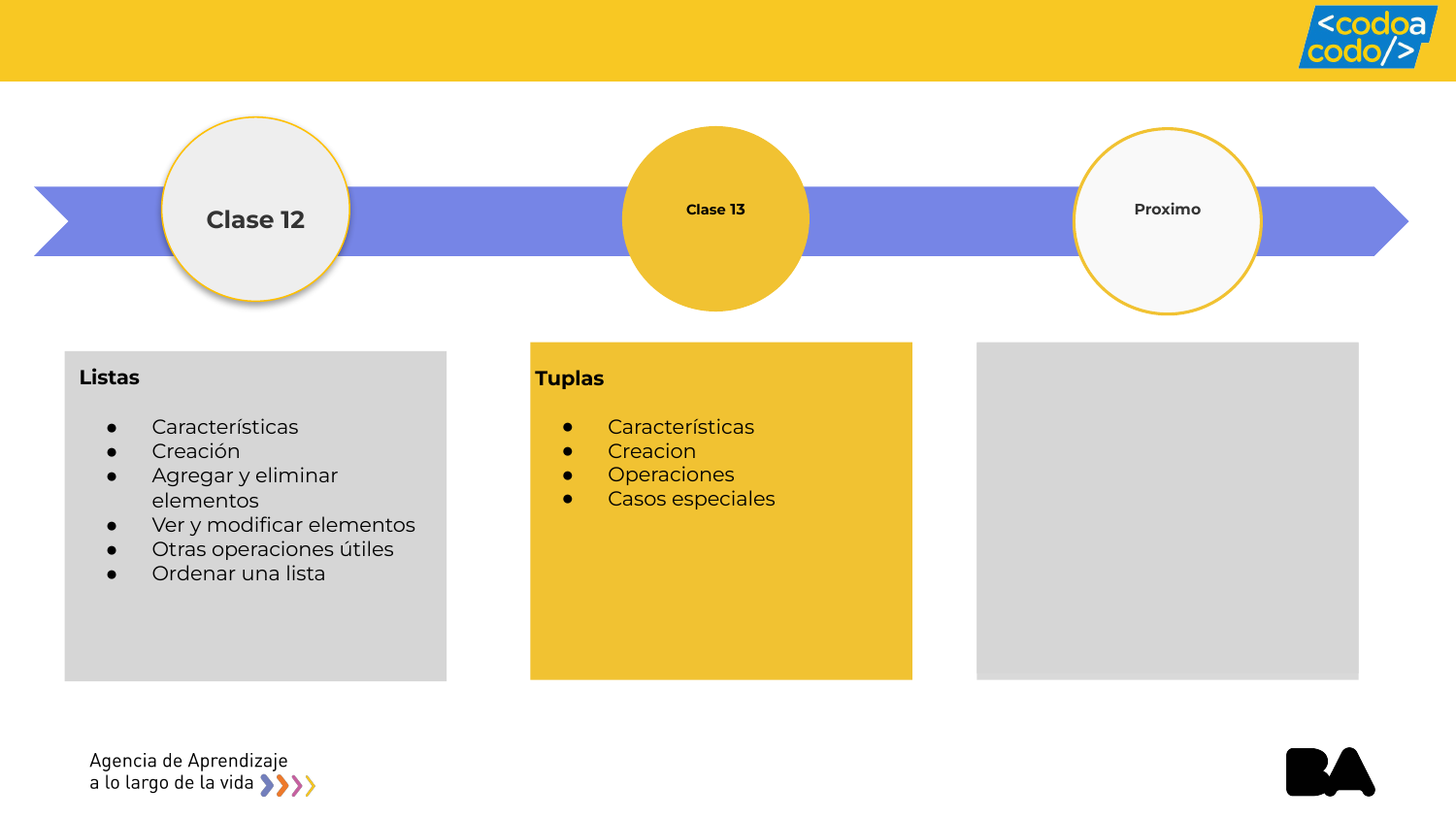

Clase 13
Proximo
Clase 12

Listas

Características
Creación
Agregar y eliminar elementos
Ver y modificar elementos
Otras operaciones útiles
Ordenar una lista
Tuplas

Características
Creacion
Operaciones
Casos especiales